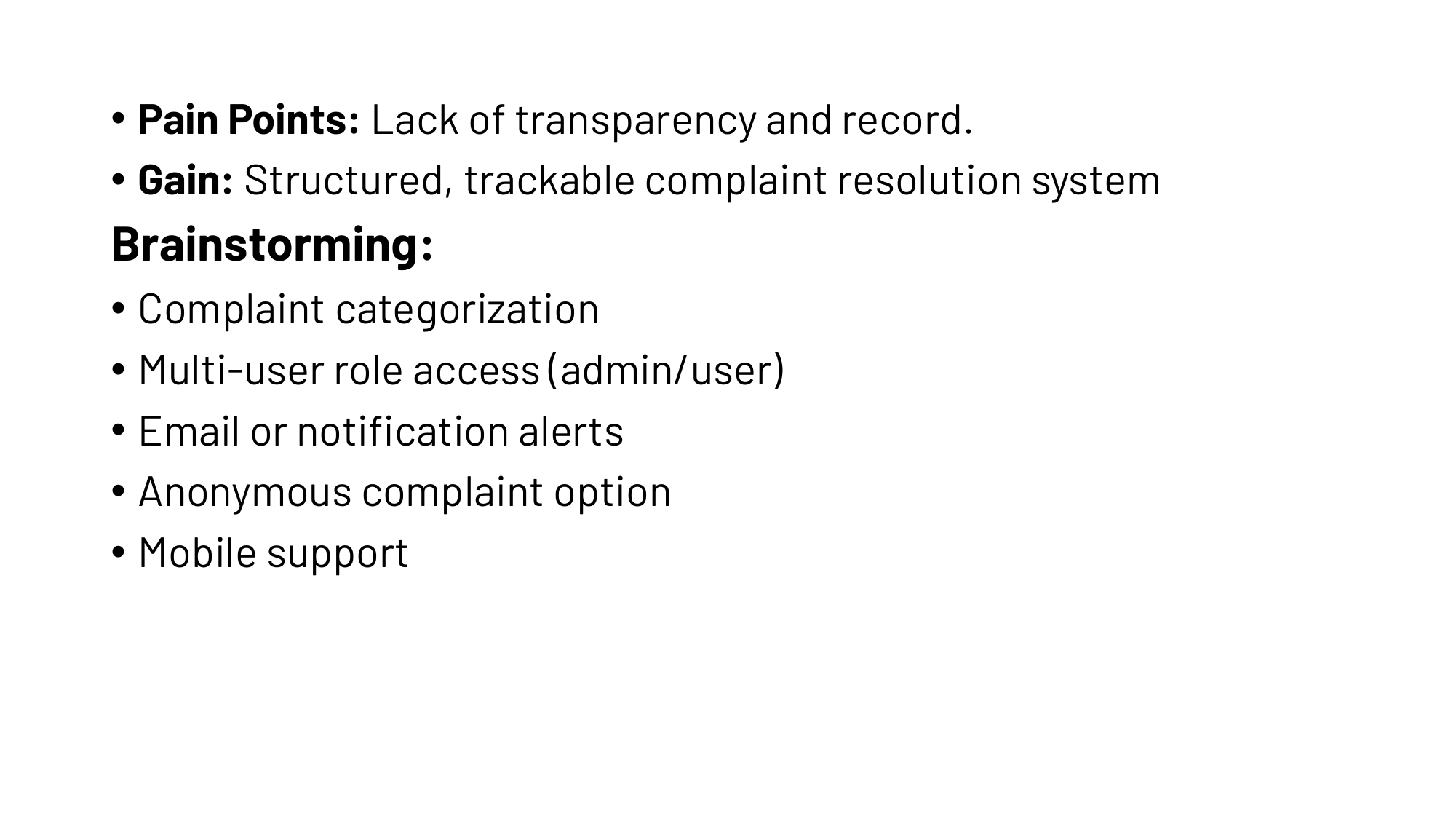

Pain Points: Lack of transparency and record.
Gain: Structured, trackable complaint resolution system
Brainstorming:
Complaint categorization
Multi-user role access (admin/user)
Email or notification alerts
Anonymous complaint option
Mobile support